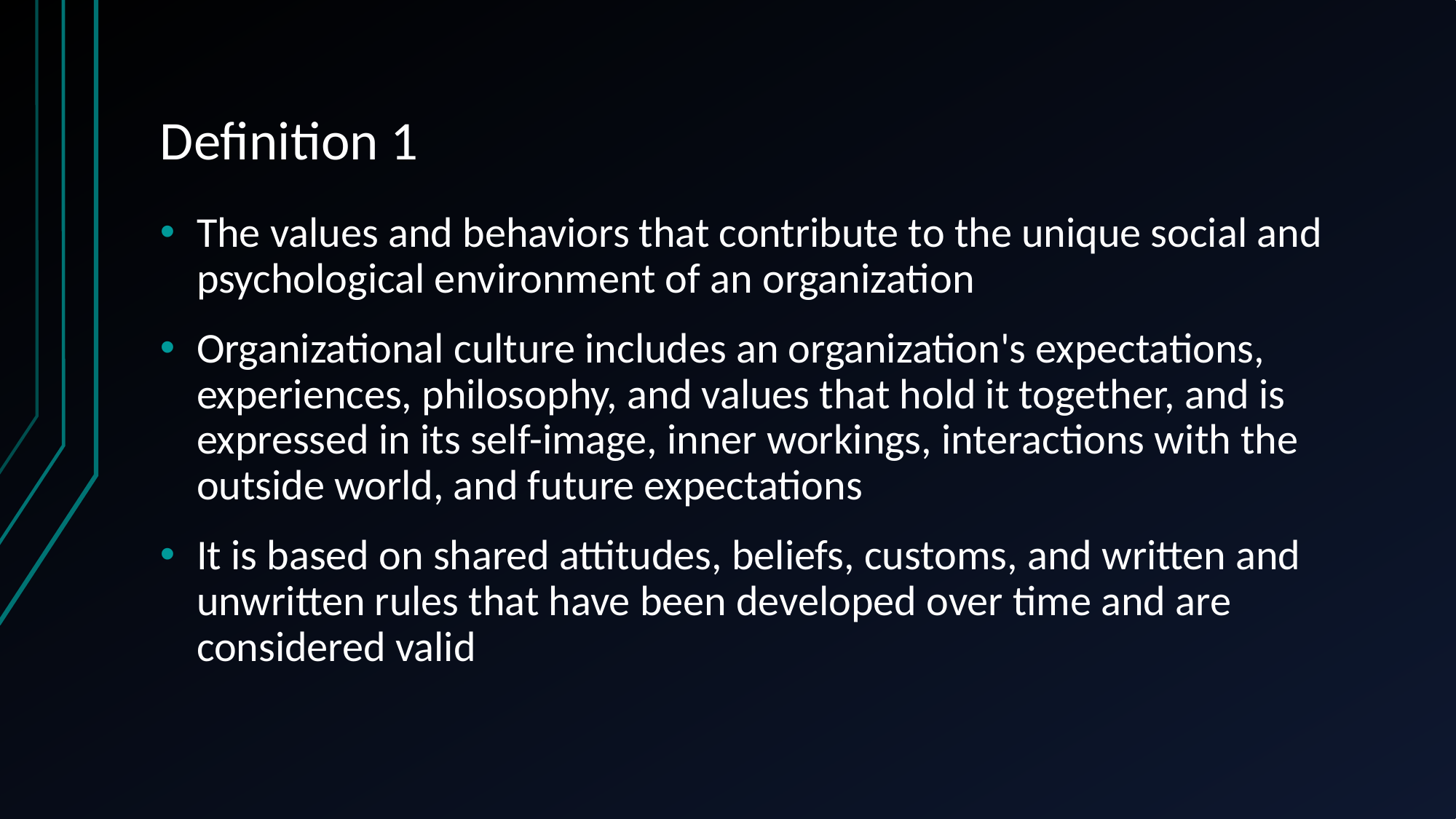

# Definition 1
The values and behaviors that contribute to the unique social and psychological environment of an organization
Organizational culture includes an organization's expectations, experiences, philosophy, and values that hold it together, and is expressed in its self-image, inner workings, interactions with the outside world, and future expectations
It is based on shared attitudes, beliefs, customs, and written and unwritten rules that have been developed over time and are considered valid